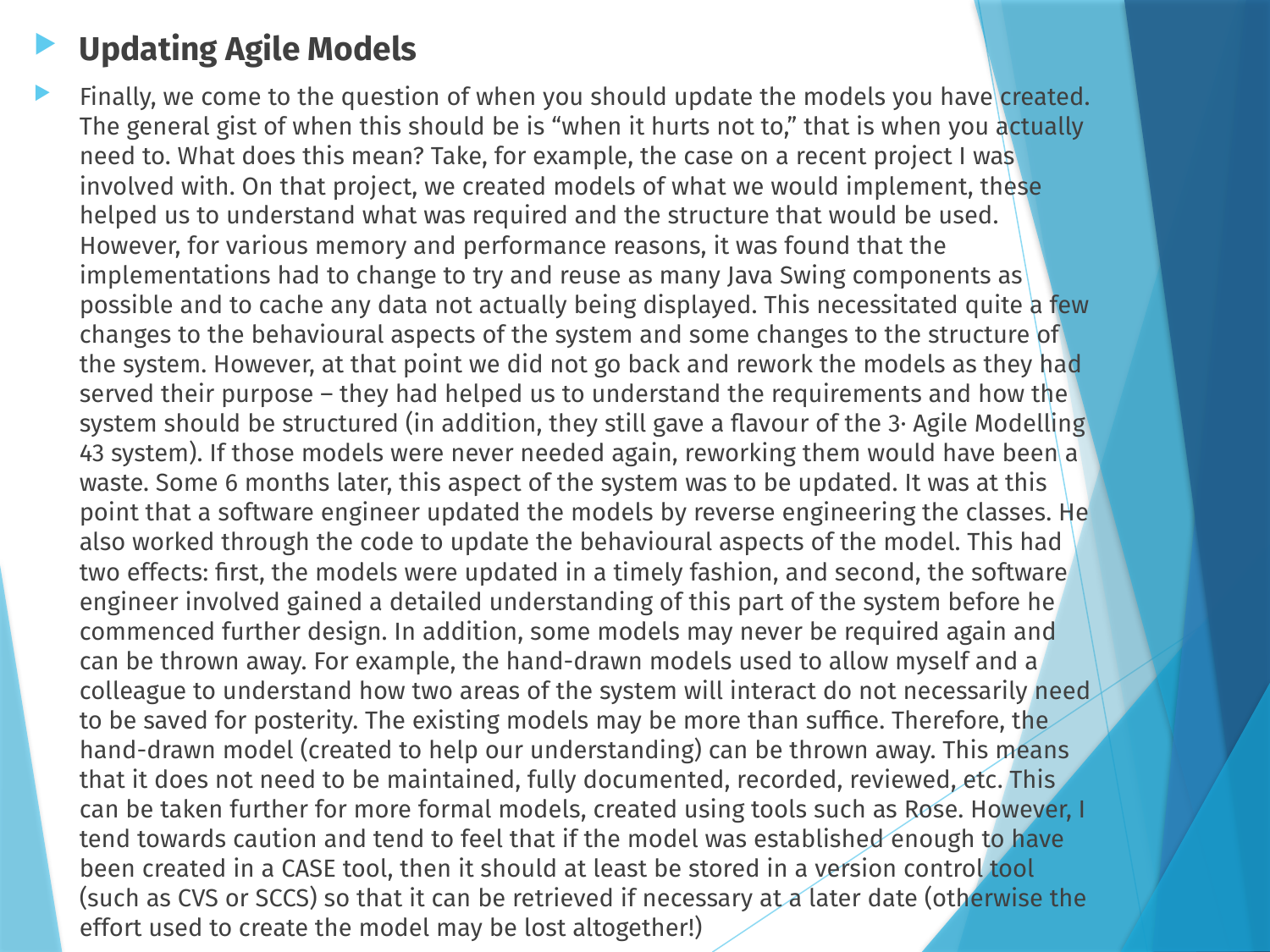

Updating Agile Models
Finally, we come to the question of when you should update the models you have created. The general gist of when this should be is “when it hurts not to,” that is when you actually need to. What does this mean? Take, for example, the case on a recent project I was involved with. On that project, we created models of what we would implement, these helped us to understand what was required and the structure that would be used. However, for various memory and performance reasons, it was found that the implementations had to change to try and reuse as many Java Swing components as possible and to cache any data not actually being displayed. This necessitated quite a few changes to the behavioural aspects of the system and some changes to the structure of the system. However, at that point we did not go back and rework the models as they had served their purpose – they had helped us to understand the requirements and how the system should be structured (in addition, they still gave a flavour of the 3· Agile Modelling 43 system). If those models were never needed again, reworking them would have been a waste. Some 6 months later, this aspect of the system was to be updated. It was at this point that a software engineer updated the models by reverse engineering the classes. He also worked through the code to update the behavioural aspects of the model. This had two effects: first, the models were updated in a timely fashion, and second, the software engineer involved gained a detailed understanding of this part of the system before he commenced further design. In addition, some models may never be required again and can be thrown away. For example, the hand-drawn models used to allow myself and a colleague to understand how two areas of the system will interact do not necessarily need to be saved for posterity. The existing models may be more than suffice. Therefore, the hand-drawn model (created to help our understanding) can be thrown away. This means that it does not need to be maintained, fully documented, recorded, reviewed, etc. This can be taken further for more formal models, created using tools such as Rose. However, I tend towards caution and tend to feel that if the model was established enough to have been created in a CASE tool, then it should at least be stored in a version control tool (such as CVS or SCCS) so that it can be retrieved if necessary at a later date (otherwise the effort used to create the model may be lost altogether!)